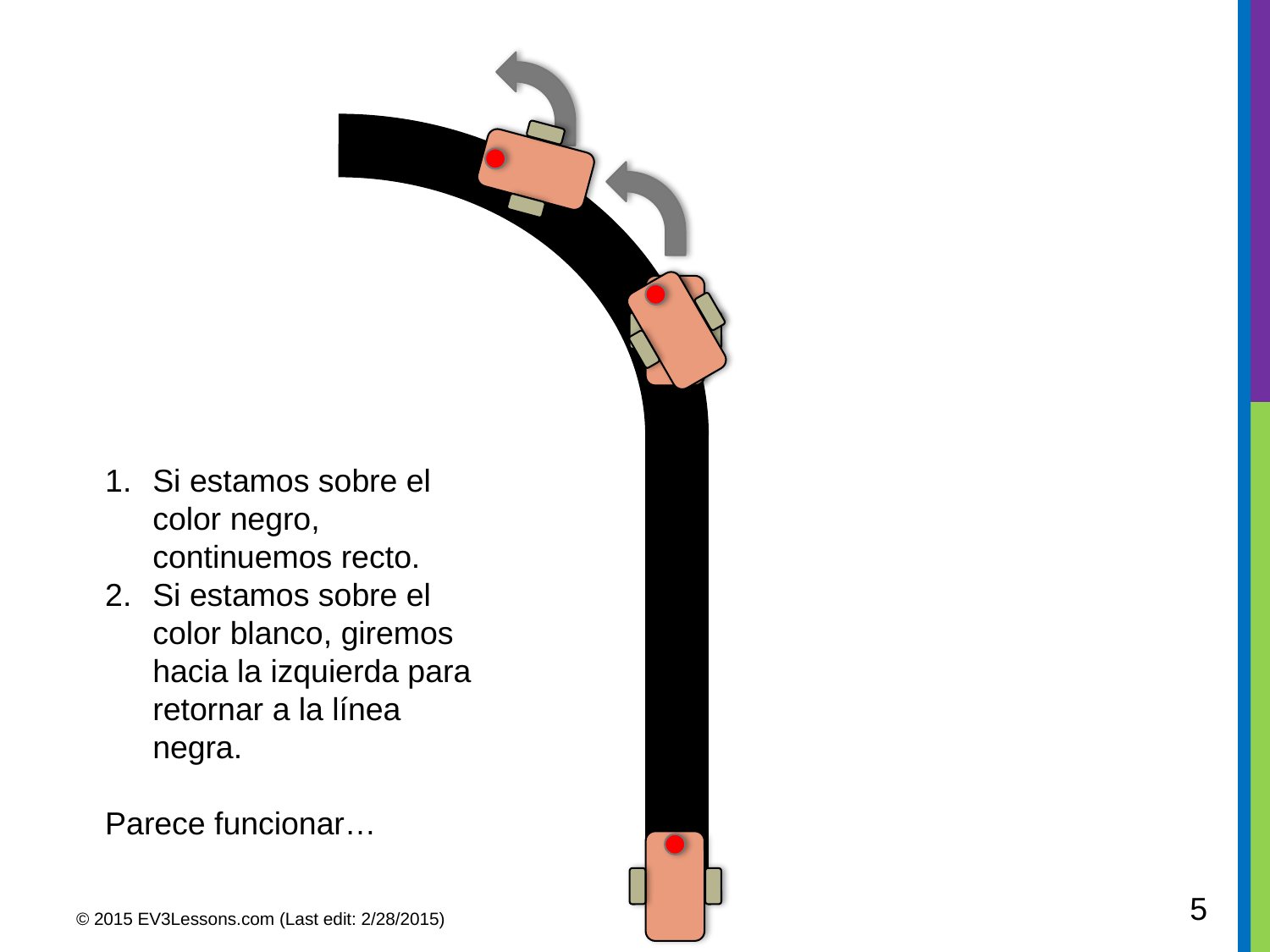

Si estamos sobre el color negro, continuemos recto.
Si estamos sobre el color blanco, giremos hacia la izquierda para retornar a la línea negra.

Parece funcionar…

5
© 2015 EV3Lessons.com (Last edit: 2/28/2015)